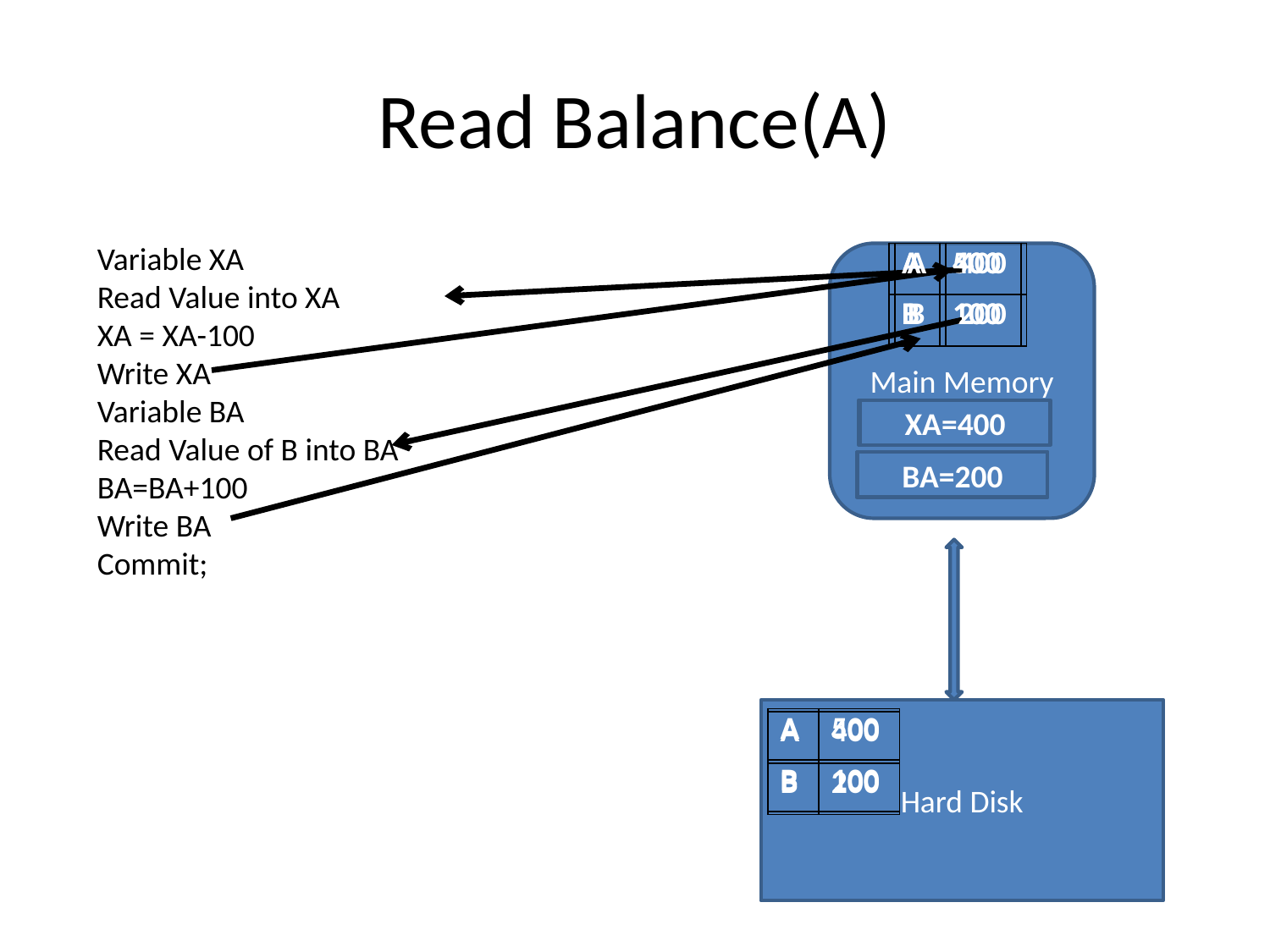

# Read Balance(A)
Variable XA
Read Value into XA
XA = XA-100
Write XA
Variable BA
Read Value of B into BA
BA=BA+100
Write BA
Commit;

Main Memory
| A | 500 |
| --- | --- |
| B | 100 |
| A | 400 |
| --- | --- |
| B | 100 |
| A | 400 |
| --- | --- |
| B | 200 |
XA=400
XA=500
BA=100
BA=200

Hard Disk
| A | 500 |
| --- | --- |
| B | 100 |
| A | 400 |
| --- | --- |
| B | 200 |